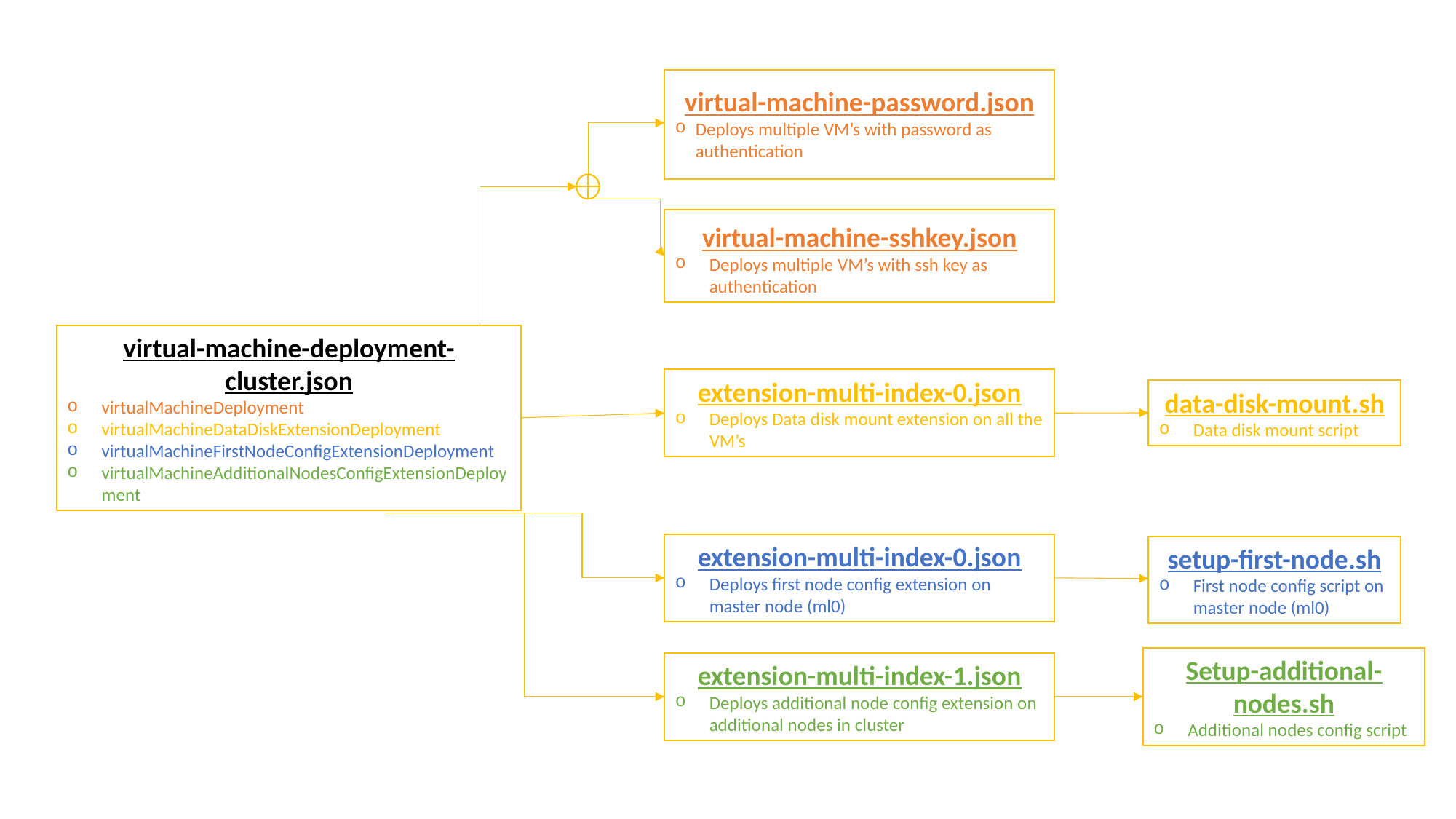

virtual-machine-password.json
Deploys multiple VM’s with password as authentication

virtual-machine-sshkey.json
Deploys multiple VM’s with ssh key as authentication

virtual-machine-deployment-cluster.json
virtualMachineDeployment
virtualMachineDataDiskExtensionDeployment
virtualMachineFirstNodeConfigExtensionDeployment
virtualMachineAdditionalNodesConfigExtensionDeployment
extension-multi-index-0.json
Deploys Data disk mount extension on all the VM’s
data-disk-mount.sh
Data disk mount script
extension-multi-index-0.json
Deploys first node config extension on master node (ml0)
setup-first-node.sh
First node config script on master node (ml0)

Setup-additional-nodes.sh
Additional nodes config script
extension-multi-index-1.json
Deploys additional node config extension on additional nodes in cluster